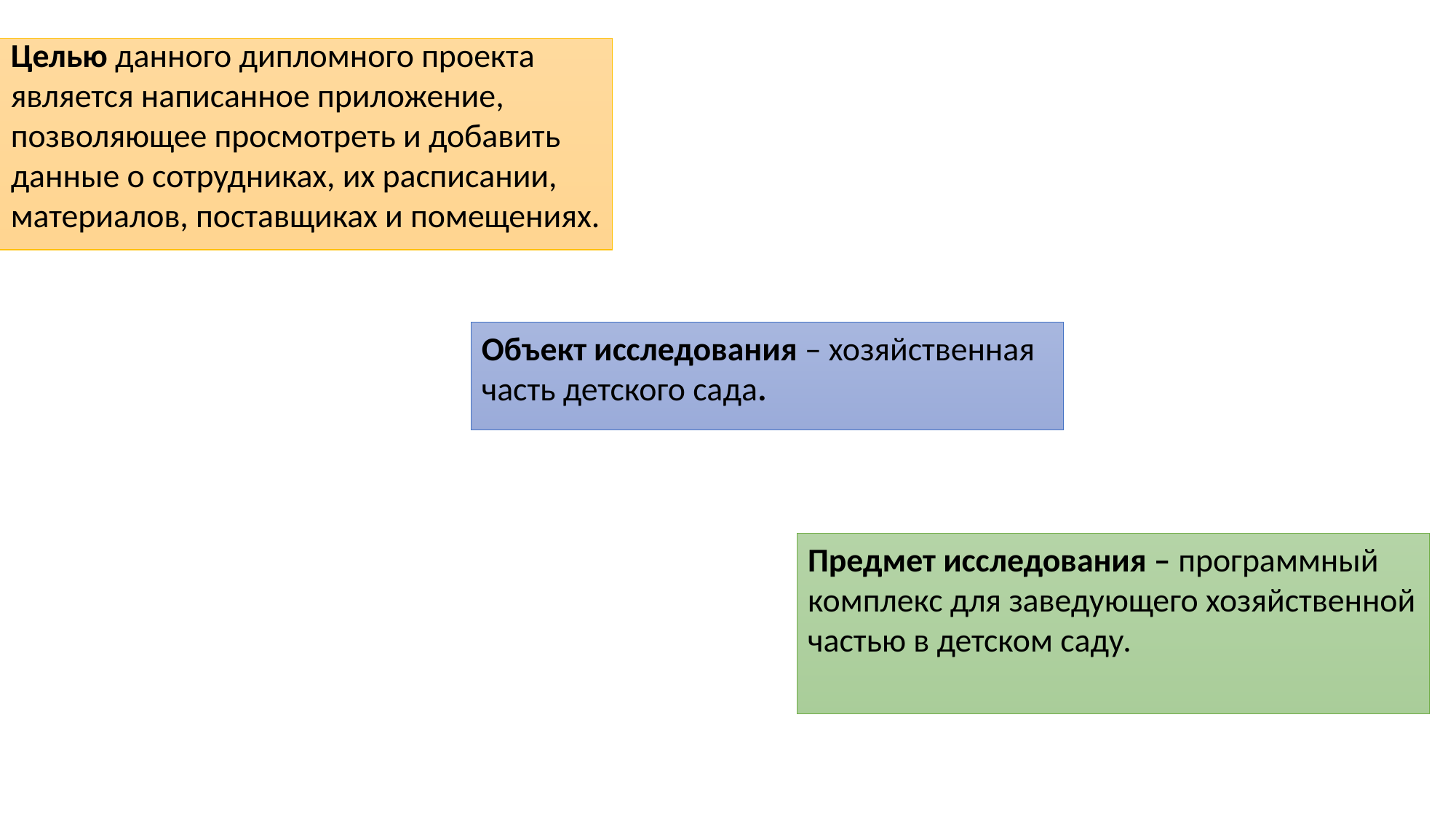

Целью данного дипломного проекта является написанное приложение, позволяющее просмотреть и добавить данные о сотрудниках, их расписании, материалов, поставщиках и помещениях.

Объект исследования – хозяйственная часть детского сада.

Предмет исследования – программный комплекс для заведующего хозяйственной частью в детском саду.